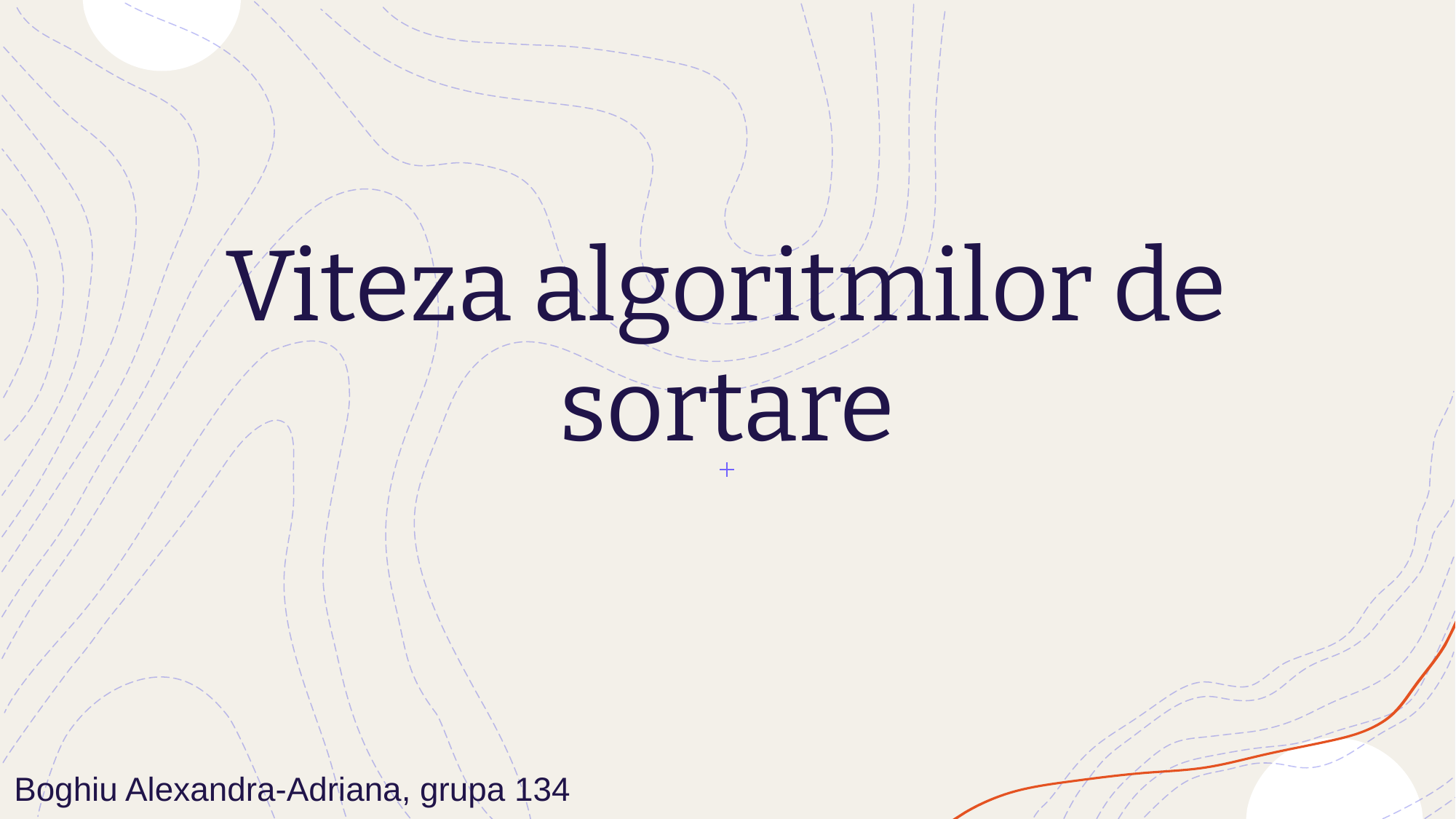

# Viteza algoritmilor de sortare

Boghiu Alexandra-Adriana, grupa 134